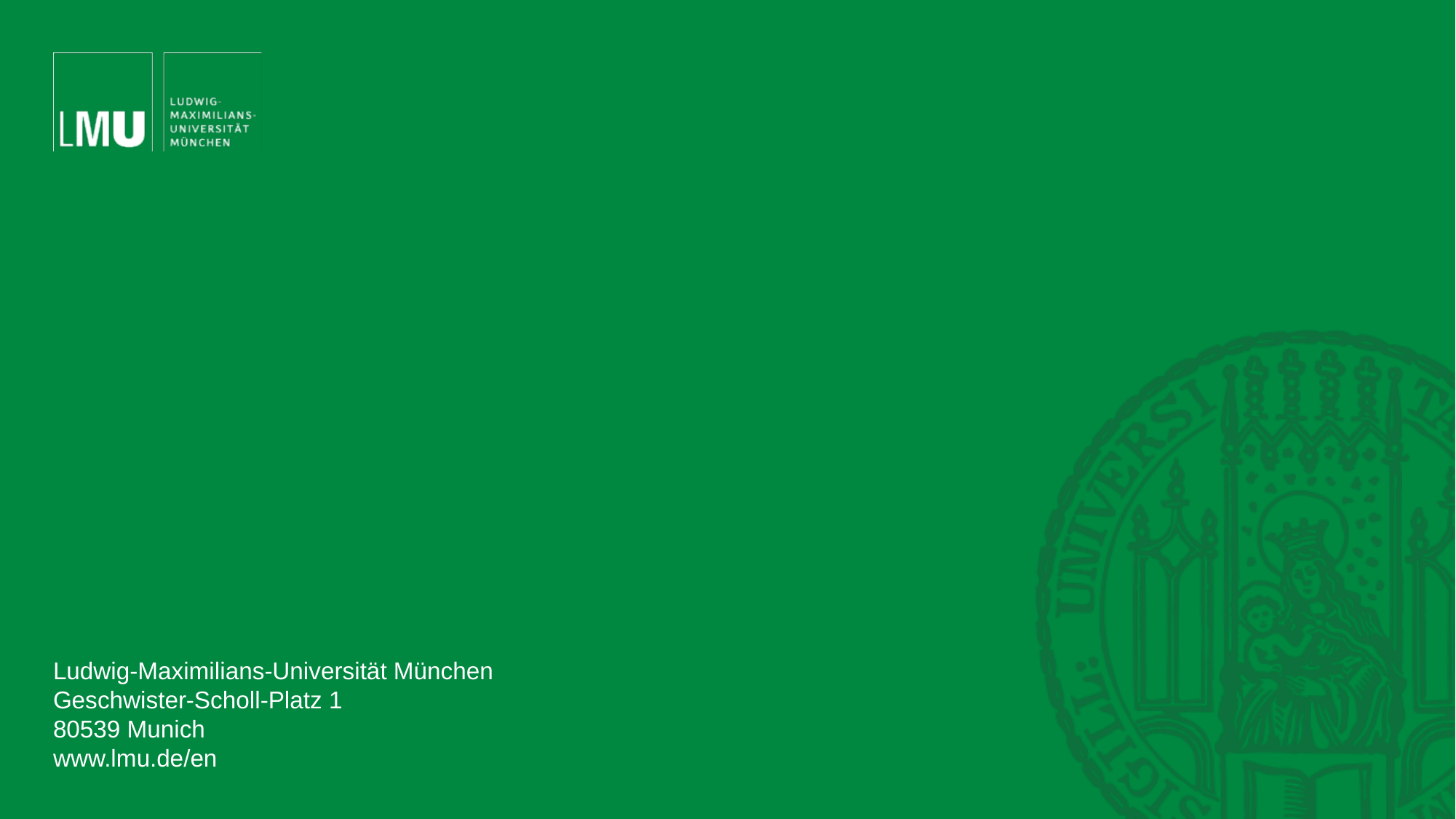

Ludwig-Maximilians-Universität München
Geschwister-Scholl-Platz 1
80539 Munich
www.lmu.de/en